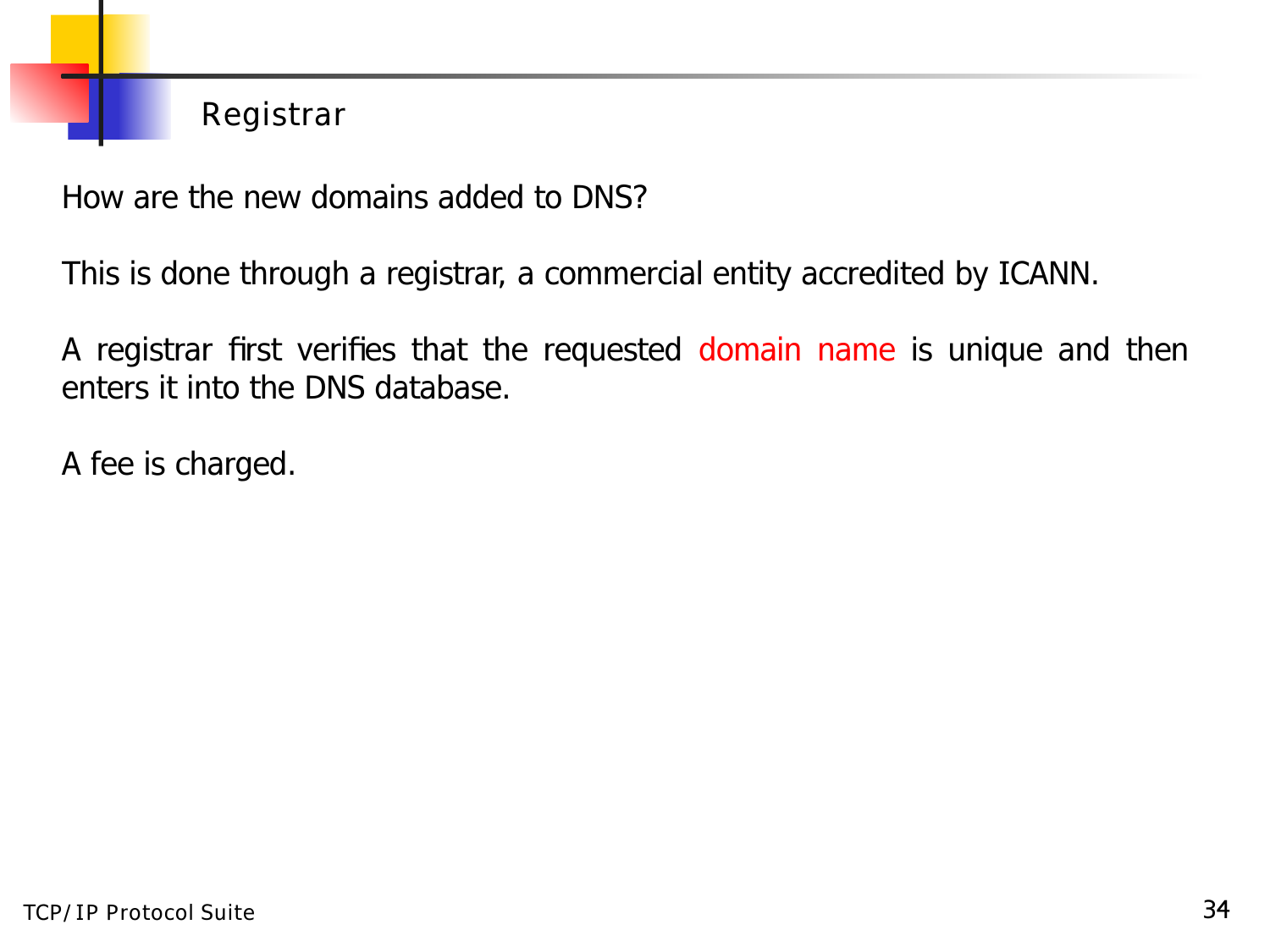

Registrar
How are the new domains added to DNS?

This is done through a registrar, a commercial entity accredited by ICANN.

A registrar first verifies that the requested domain name is unique and then enters it into the DNS database.

A fee is charged.
34
TCP/IP Protocol Suite